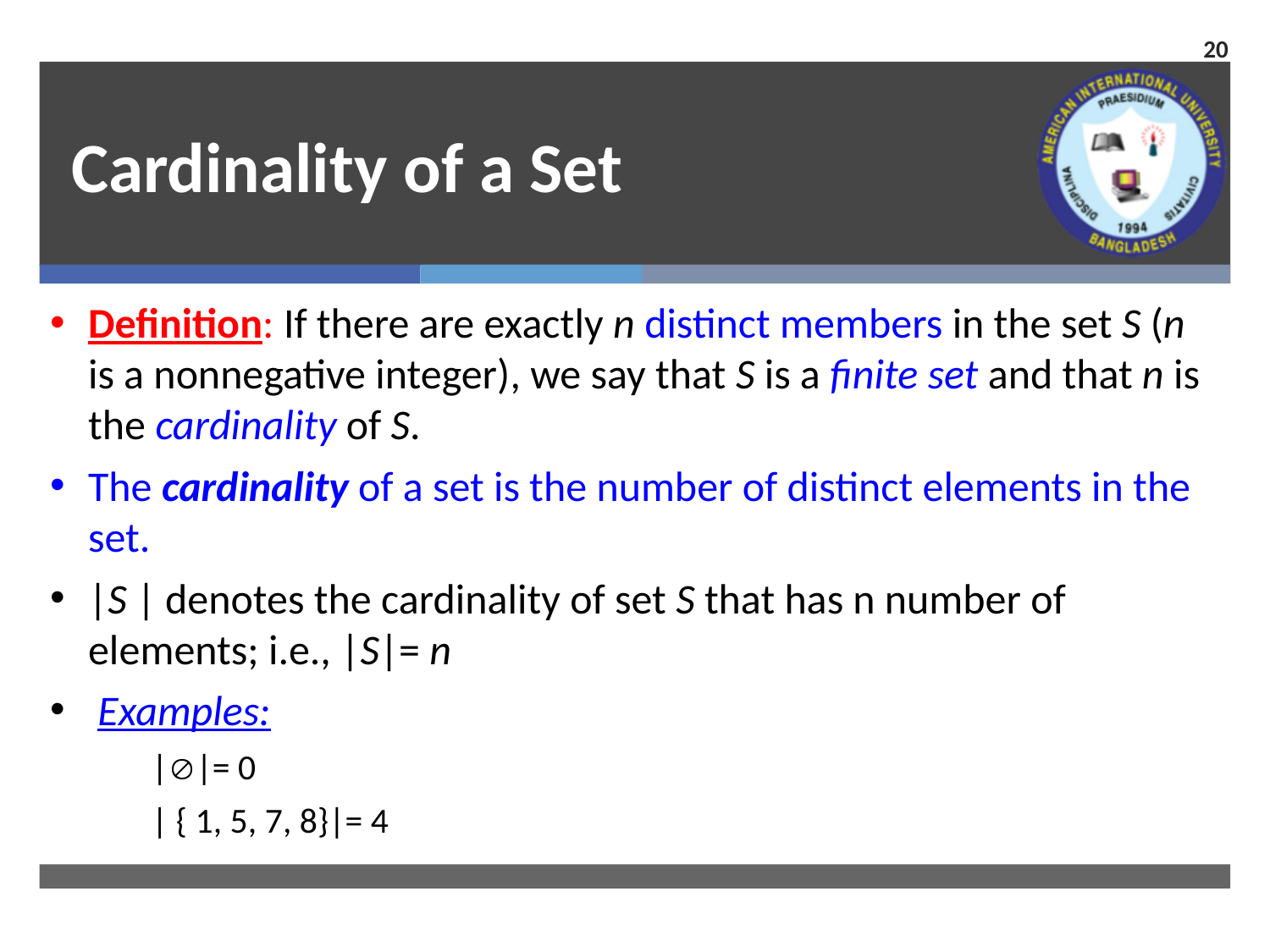

20
# Cardinality of a Set
Definition: If there are exactly n distinct members in the set S (n is a nonnegative integer), we say that S is a finite set and that n is the cardinality of S.
The cardinality of a set is the number of distinct elements in the set.
|S | denotes the cardinality of set S that has n number of elements; i.e., |S|= n
 Examples:
	|∅|= 0
	| { 1, 5, 7, 8}|= 4